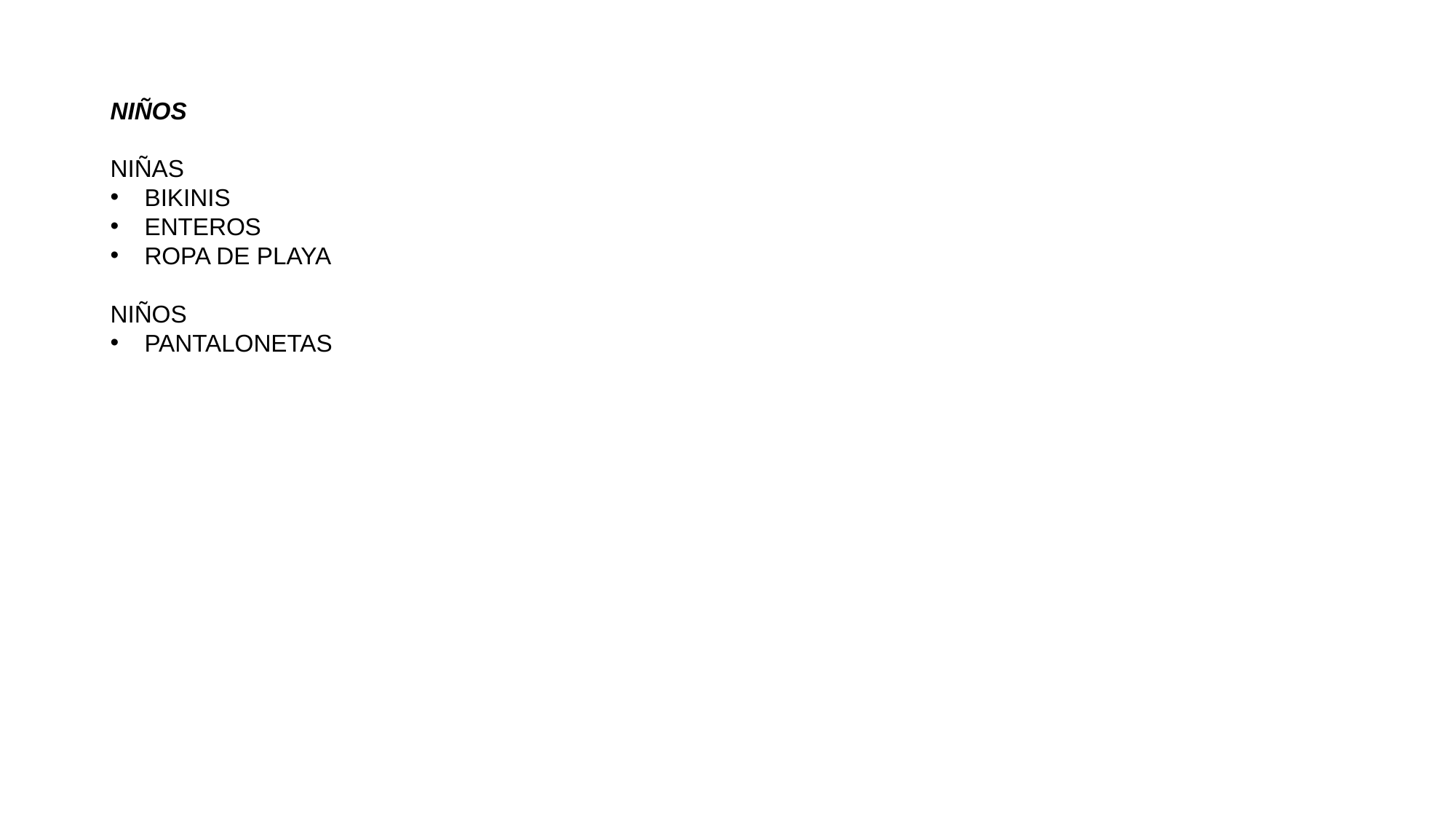

NIÑOS

NIÑAS
BIKINIS
ENTEROS
ROPA DE PLAYA

NIÑOS
PANTALONETAS